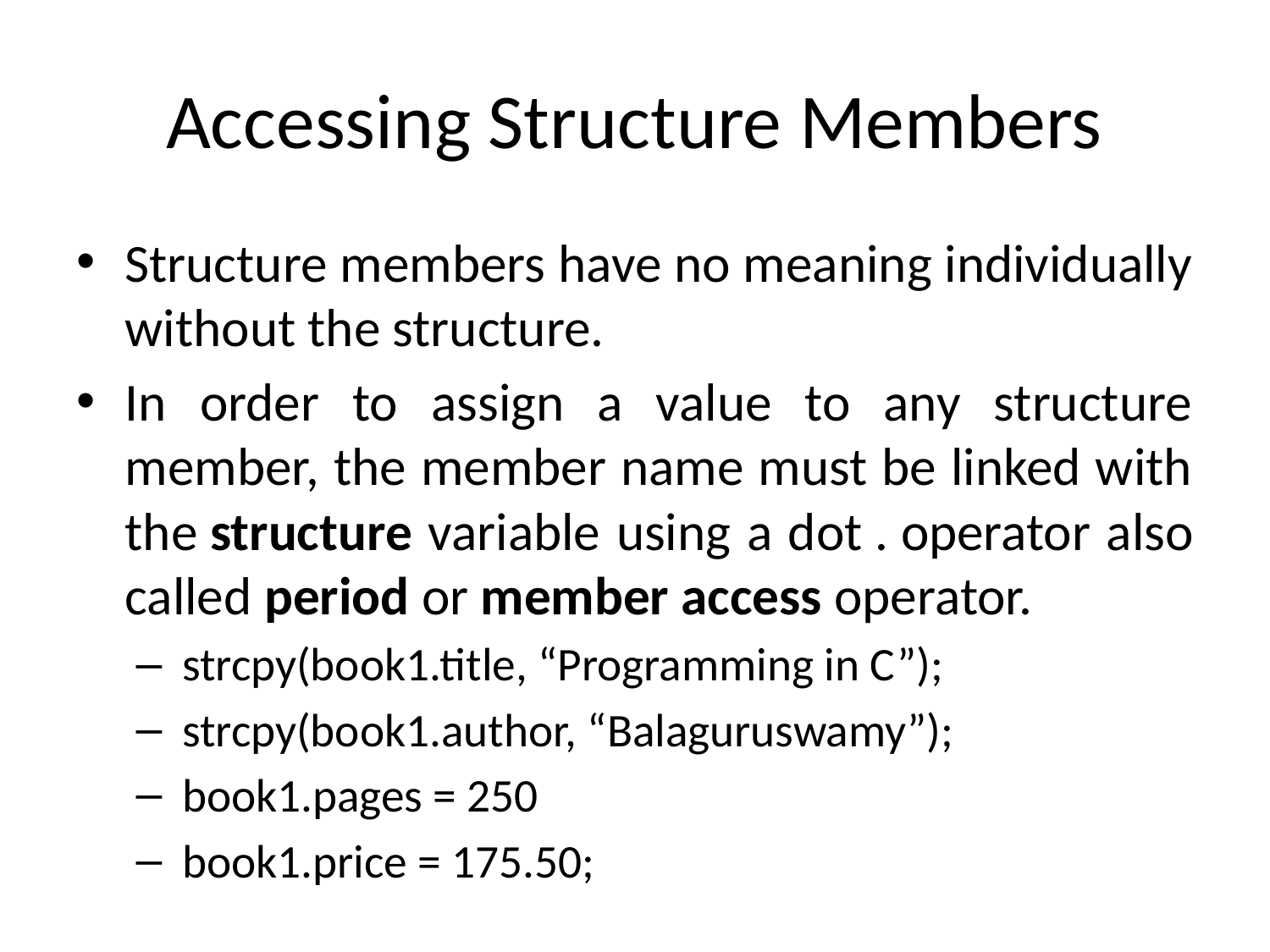

# Accessing Structure Members
Structure members have no meaning individually without the structure.
In order to assign a value to any structure member, the member name must be linked with the structure variable using a dot . operator also called period or member access operator.
strcpy(book1.title, “Programming in C”);
strcpy(book1.author, “Balaguruswamy”);
book1.pages = 250
book1.price = 175.50;